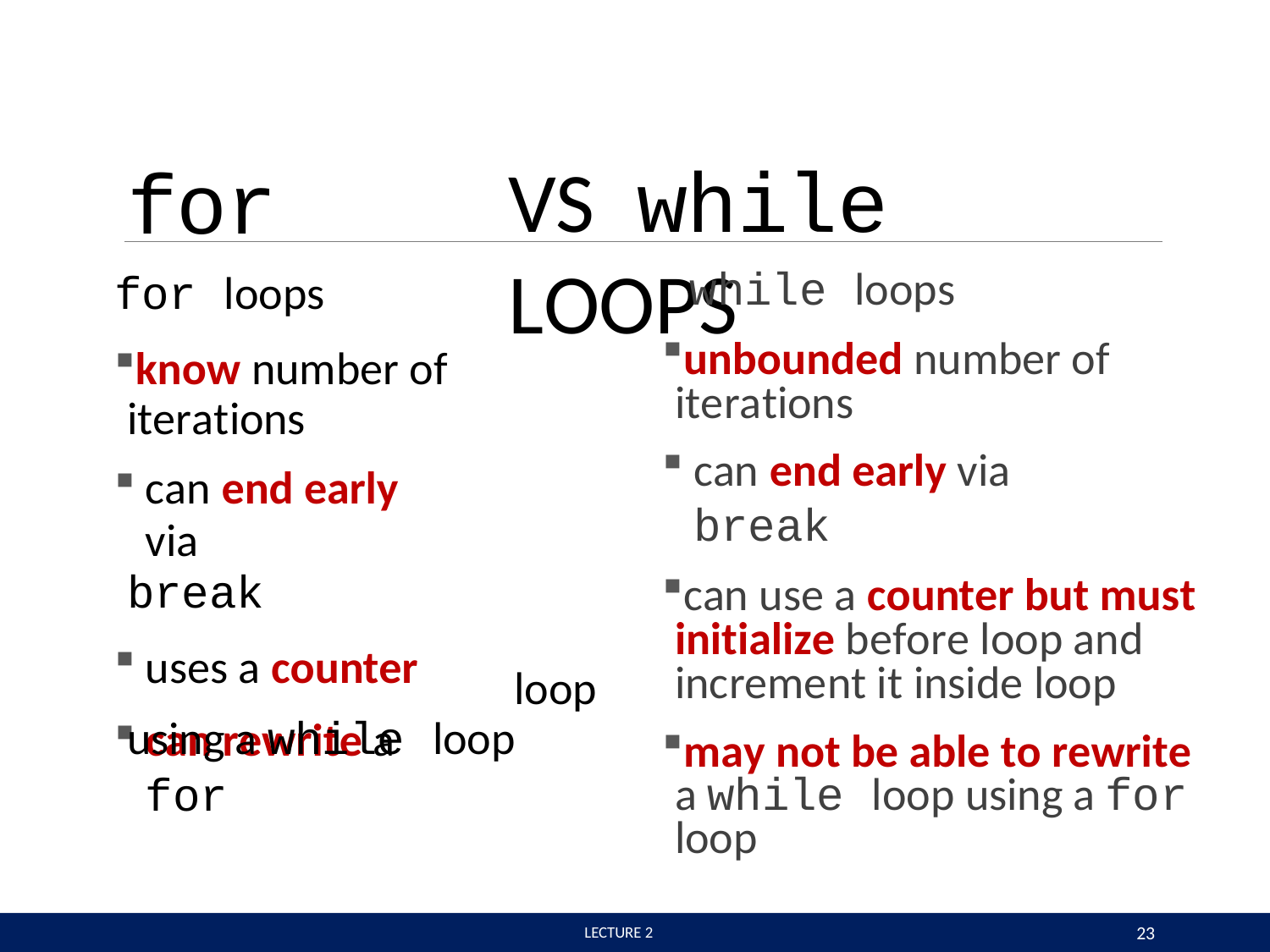

# VS	while LOOPS
for

while loops
unbounded number of iterations
can end early via break
can use a counter but must initialize before loop and increment it inside loop
may not be able to rewrite a while loop using a for loop
for loops
know number of iterations
can end early via
break
uses a counter
can rewrite a for
loop
using a while loop
23
  LECTURE 2